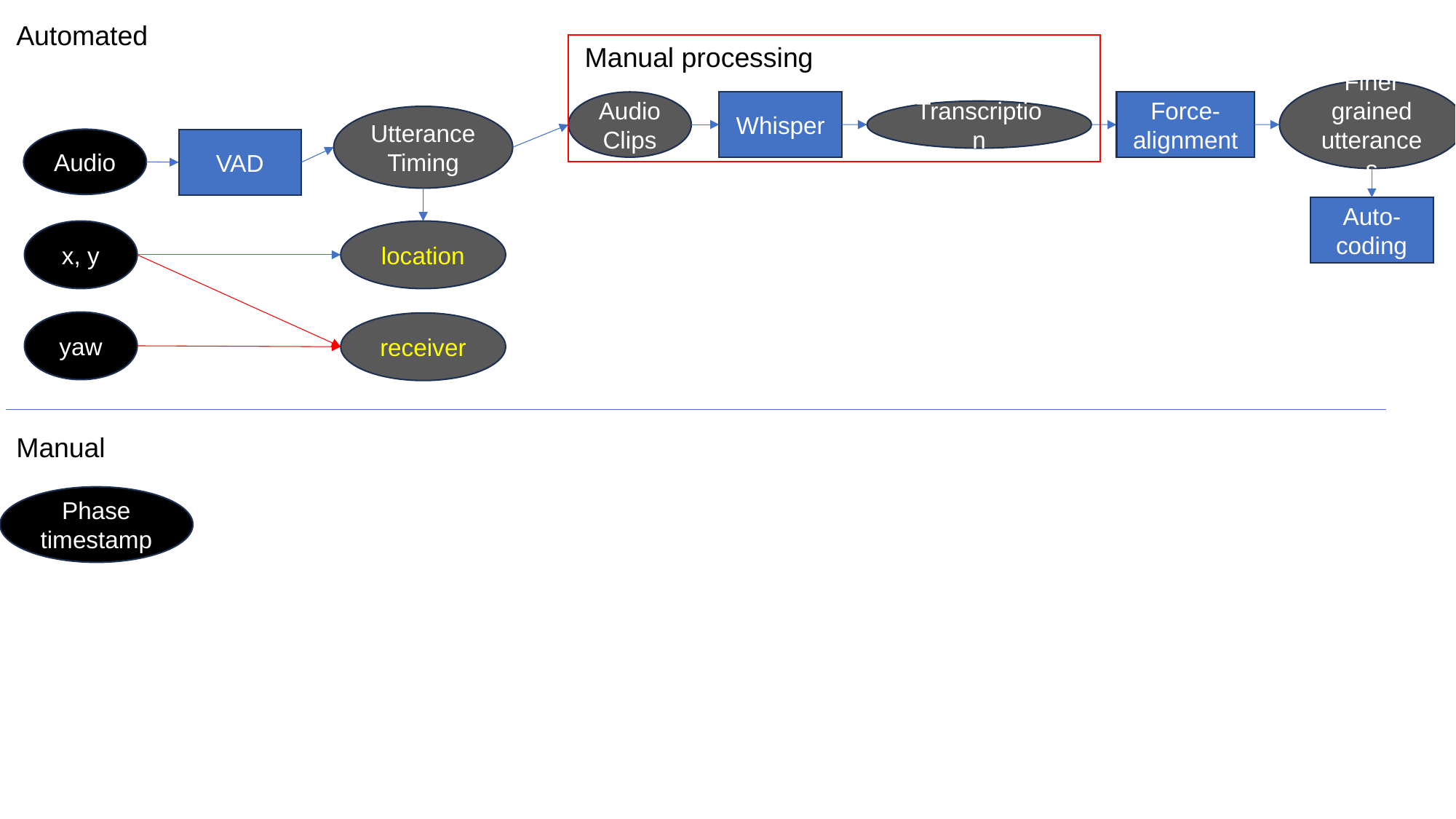

Automated

Manual processing
Finer grained utterances
Audio Clips
Whisper
Force-alignment
Transcription
Utterance Timing
Audio
VAD
Auto-coding
x, y
location
yaw
receiver
Manual
Phase timestamp